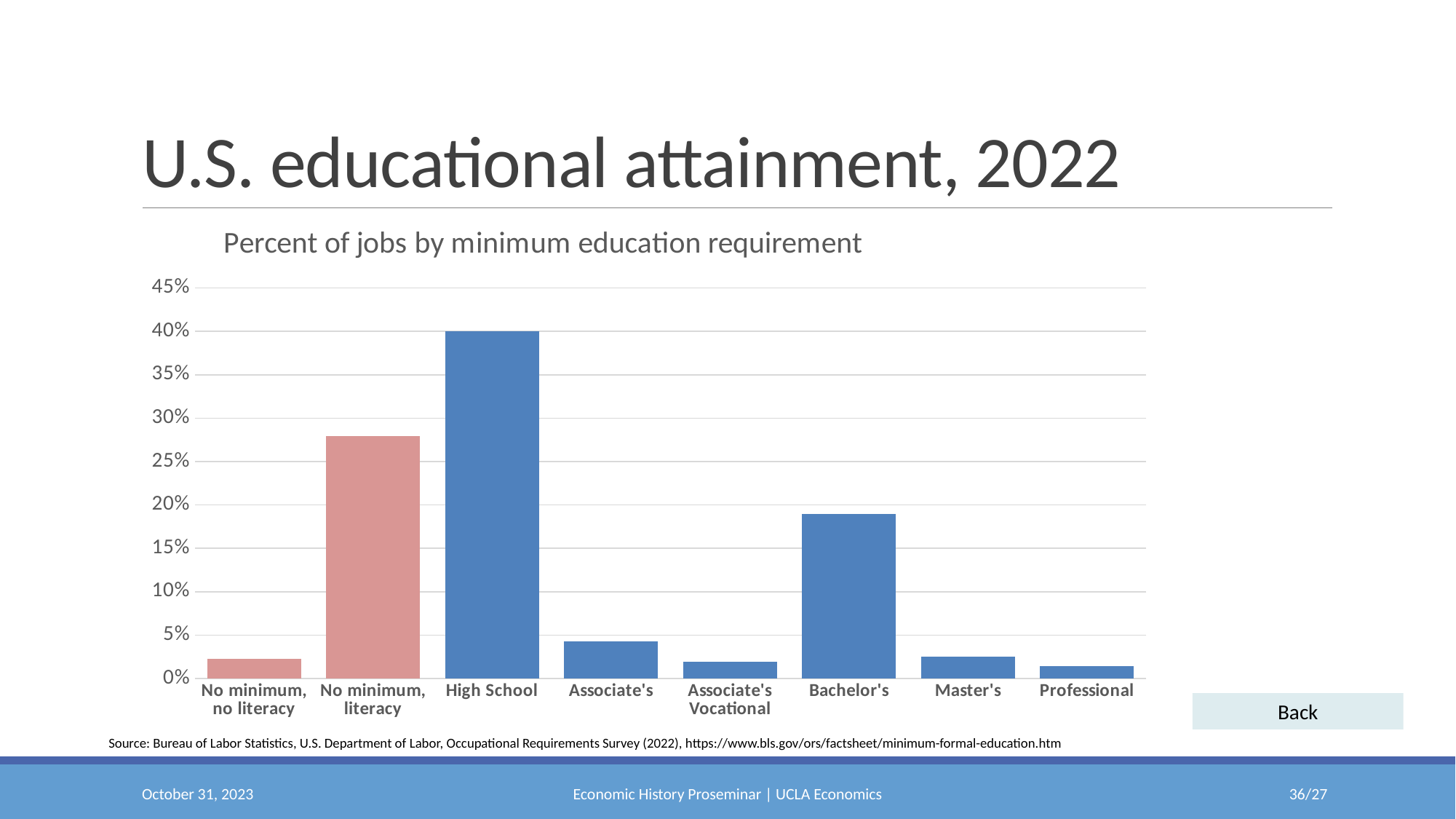

# U.S. educational attainment, 2022

### Chart: Percent of jobs by minimum education requirement

| Category | Percent of workers |
|---|---|
| No minimum, no literacy | 0.023 |
| No minimum, literacy | 0.27899999999999997 |
| High School | 0.4 |
| Associate's | 0.043 |
| Associate's Vocational | 0.019 |
| Bachelor's | 0.19 |
| Master's | 0.025 |
| Professional | 0.013999999999999999 |
Back
Source: Bureau of Labor Statistics, U.S. Department of Labor, Occupational Requirements Survey (2022), https://www.bls.gov/ors/factsheet/minimum-formal-education.htm

October 31, 2023
Economic History Proseminar | UCLA Economics
36/27